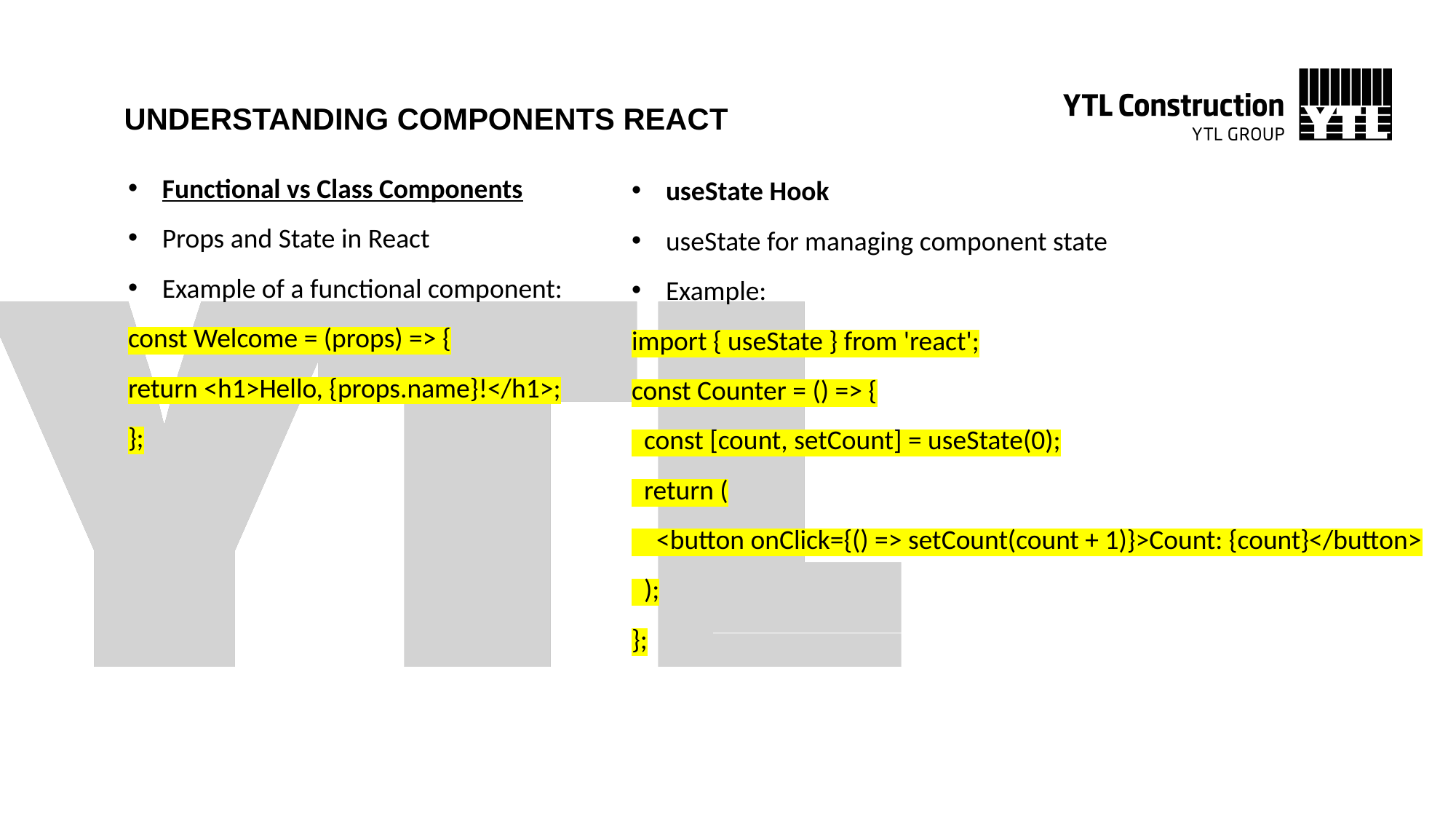

UNDERSTANDING COMPONENTS REACT
Functional vs Class Components
Props and State in React
Example of a functional component:
const Welcome = (props) => {
return <h1>Hello, {props.name}!</h1>;
};
useState Hook
useState for managing component state
Example:
import { useState } from 'react';
const Counter = () => {
  const [count, setCount] = useState(0);
  return (
    <button onClick={() => setCount(count + 1)}>Count: {count}</button>
  );
};